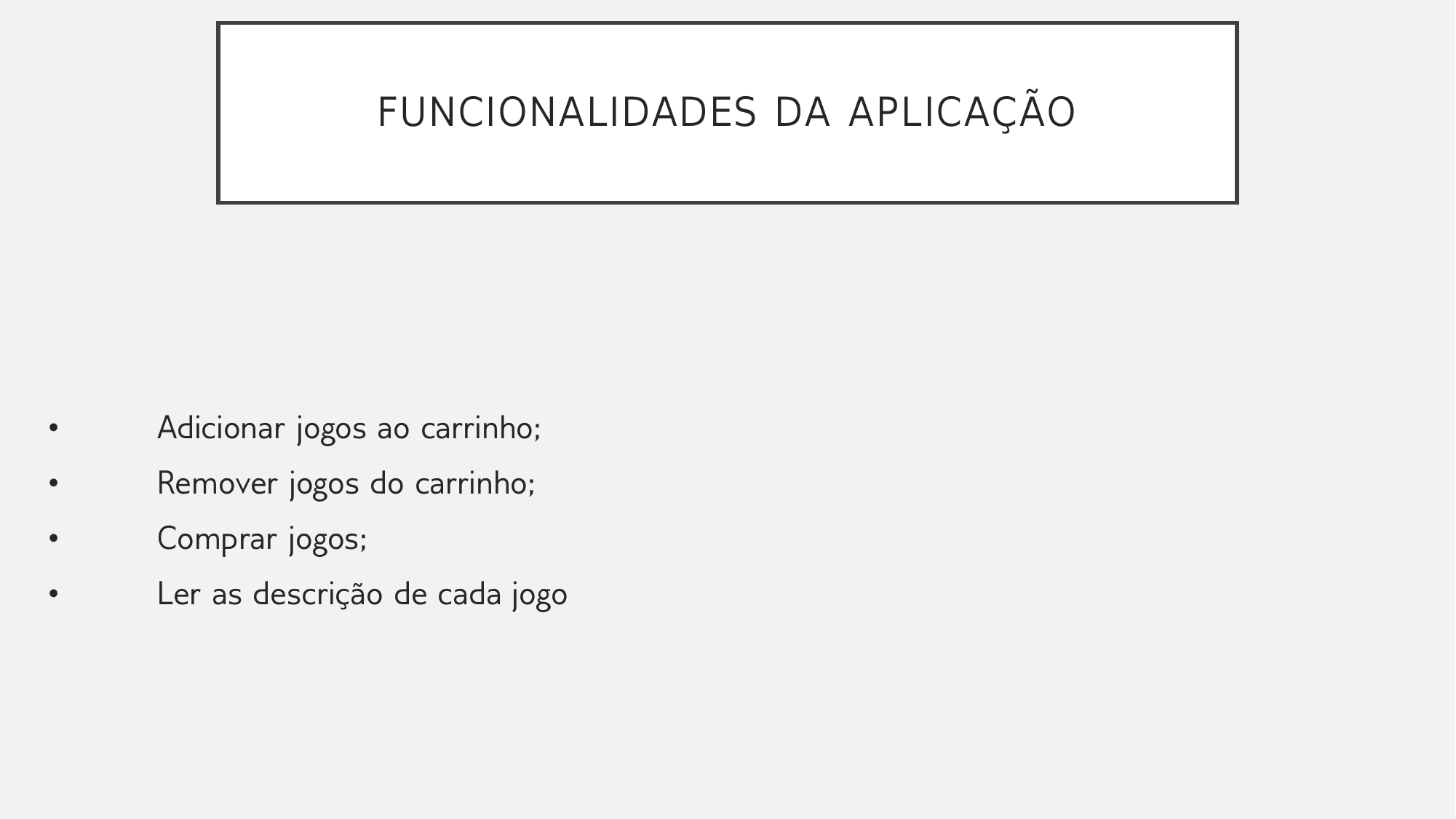

# Funcionalidades da aplicação

•	Adicionar jogos ao carrinho;
•	Remover jogos do carrinho;
•	Comprar jogos;
•	Ler as descrição de cada jogo